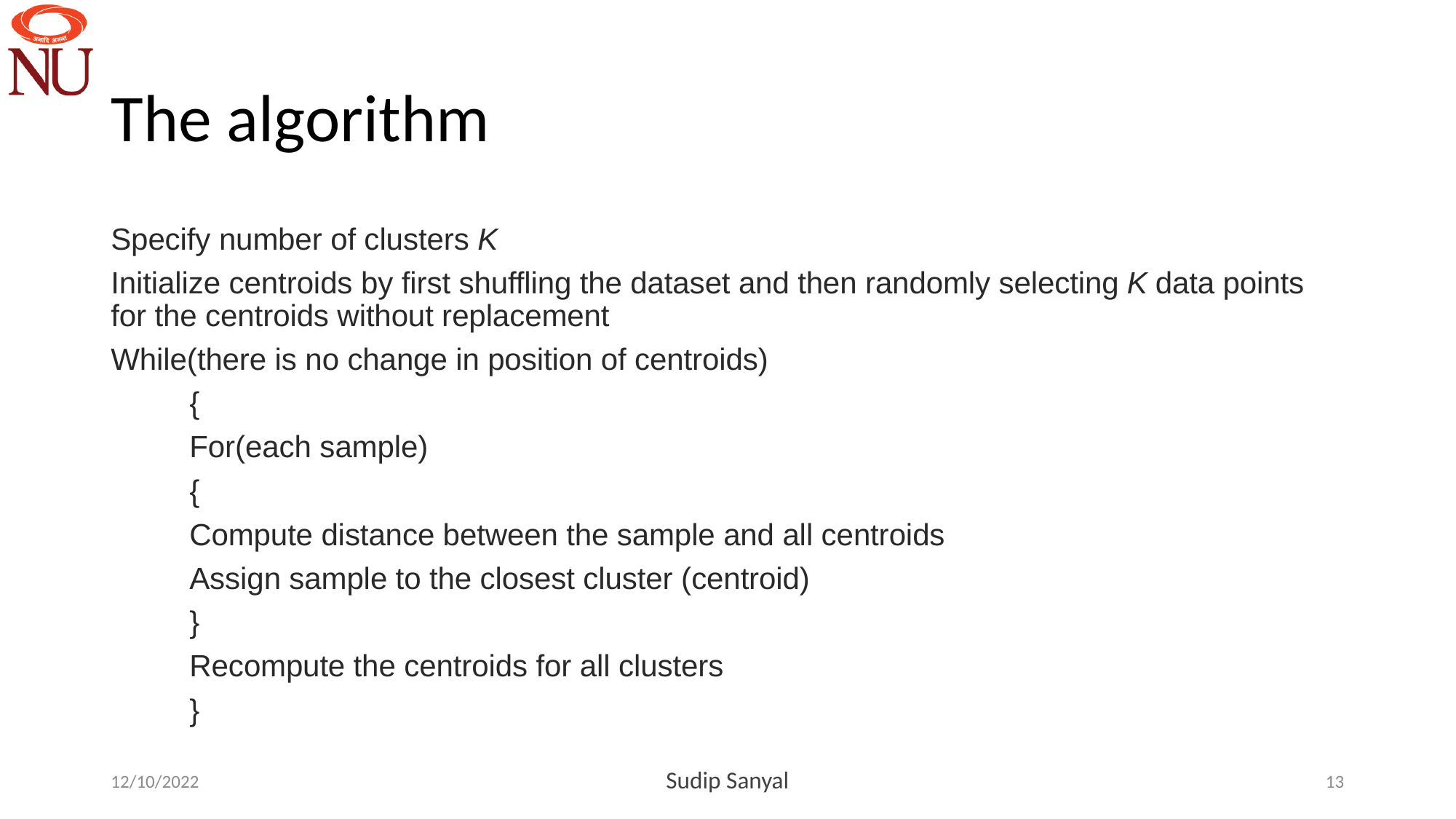

# The algorithm
Specify number of clusters K
Initialize centroids by first shuffling the dataset and then randomly selecting K data points for the centroids without replacement
While(there is no change in position of centroids)
	{
	For(each sample)
		{
		Compute distance between the sample and all centroids
		Assign sample to the closest cluster (centroid)
		}
	Recompute the centroids for all clusters
	}

12/10/2022
Sudip Sanyal
13